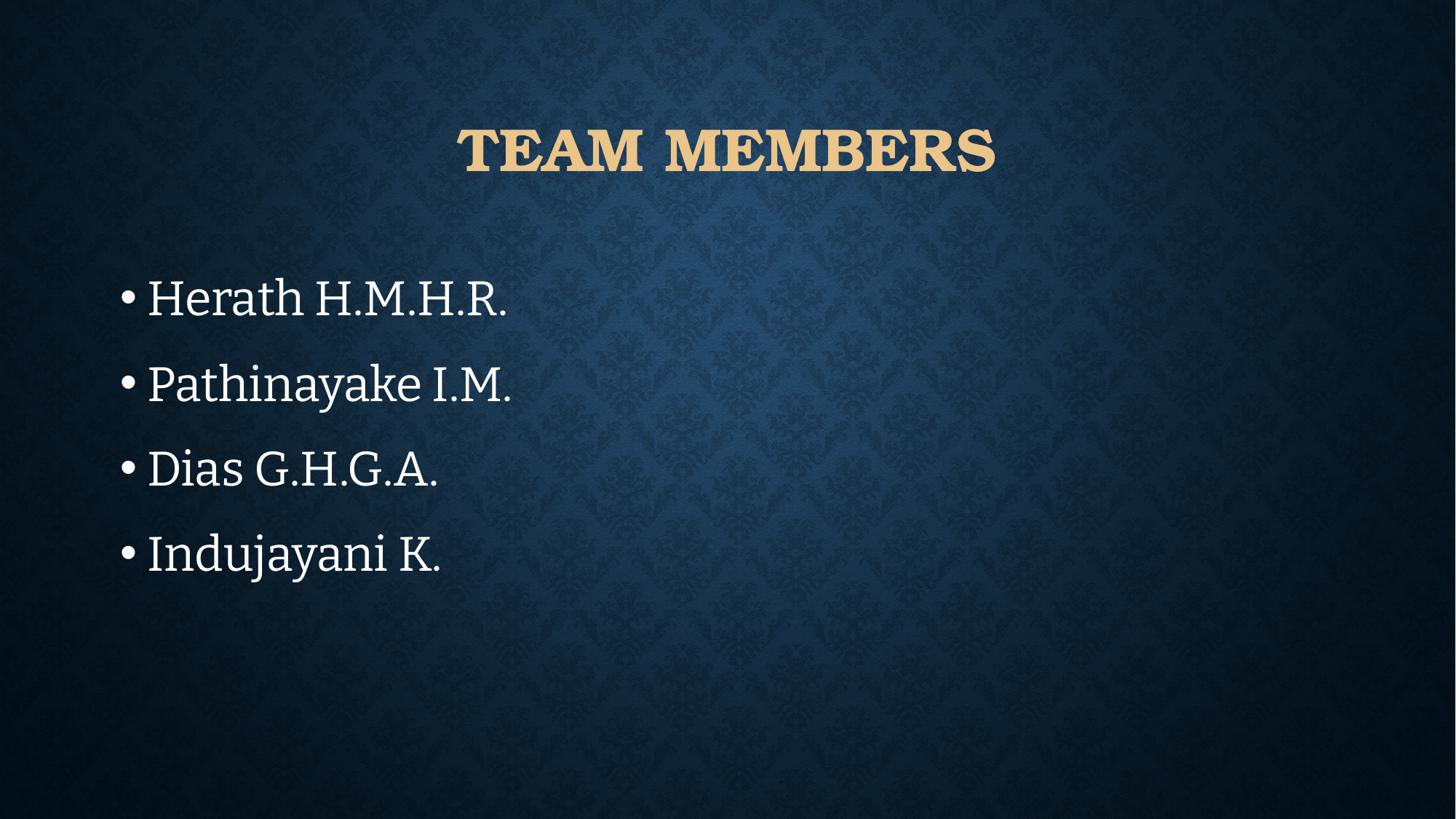

# Team Members
Herath H.M.H.R.
Pathinayake I.M.
Dias G.H.G.A.
Indujayani K.